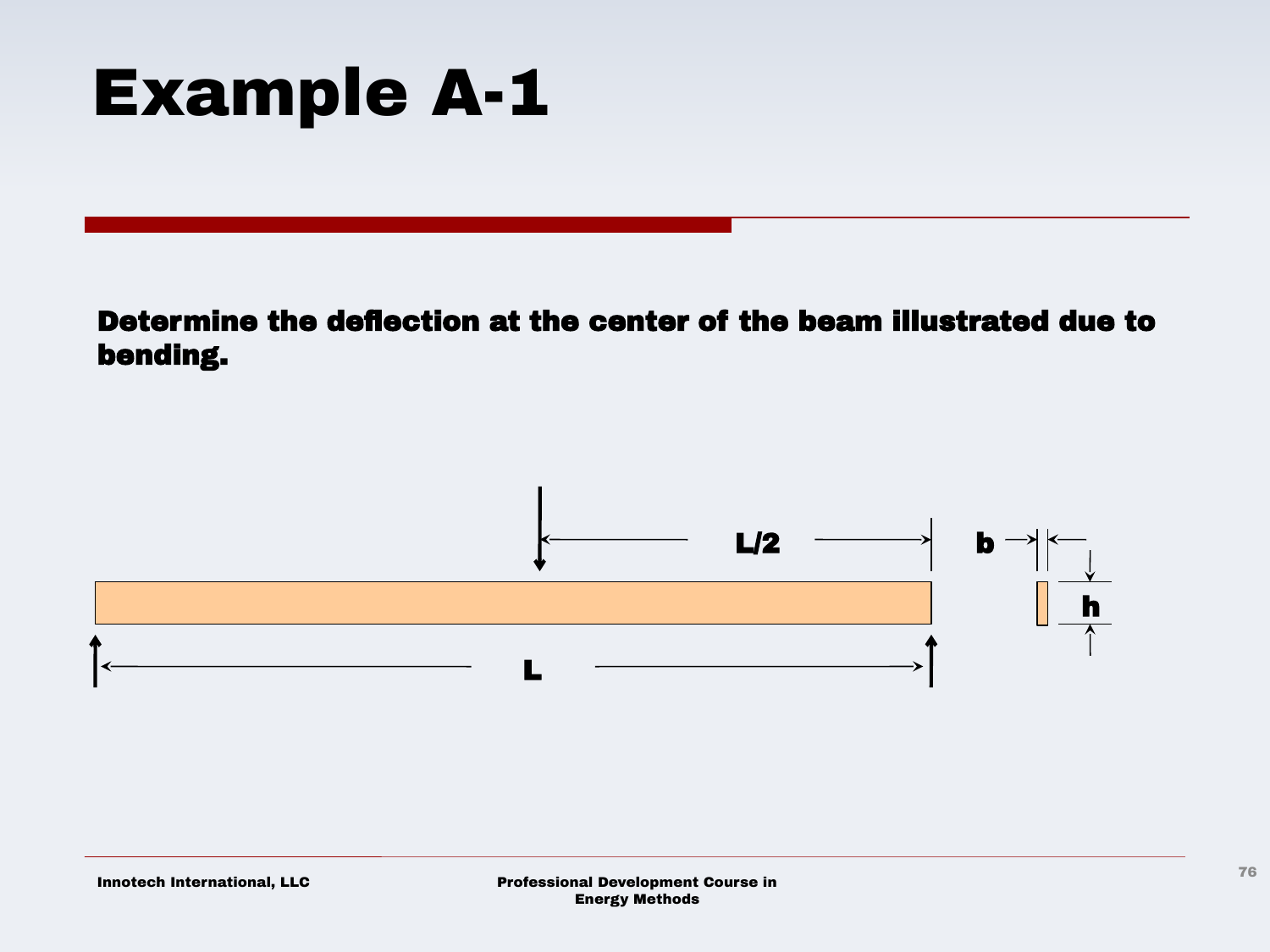

# Example A-1
Determine the deflection at the center of the beam illustrated due to bending.
L/2
b

h
L
76